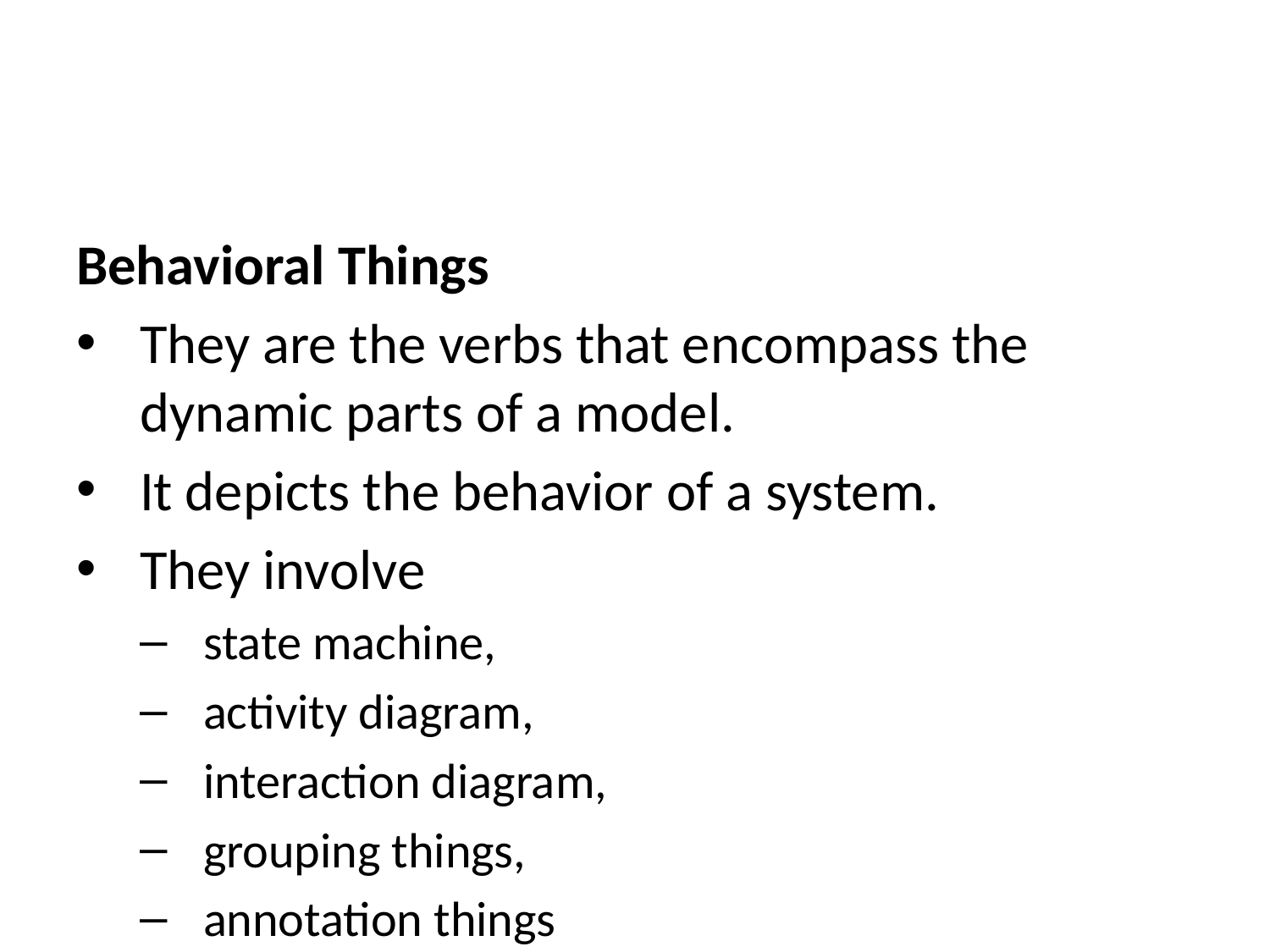

Behavioral Things
They are the verbs that encompass the dynamic parts of a model.
It depicts the behavior of a system.
They involve
state machine,
activity diagram,
interaction diagram,
grouping things,
annotation things